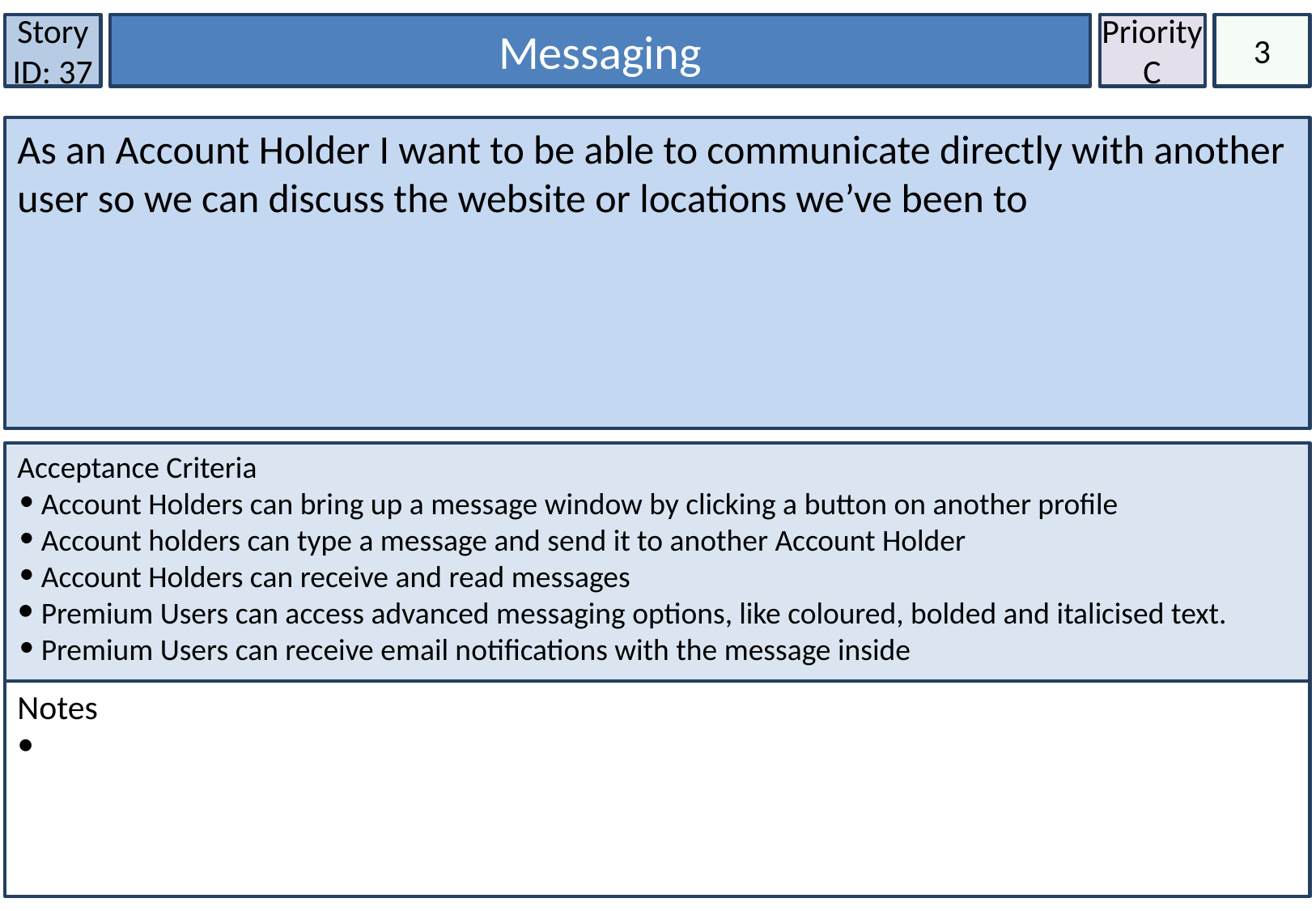

Story ID: 37
Messaging
Priority
C
3
As an Account Holder I want to be able to communicate directly with another user so we can discuss the website or locations we’ve been to

Acceptance Criteria
Account Holders can bring up a message window by clicking a button on another profile
Account holders can type a message and send it to another Account Holder
Account Holders can receive and read messages
Premium Users can access advanced messaging options, like coloured, bolded and italicised text.
Premium Users can receive email notifications with the message inside

Notes